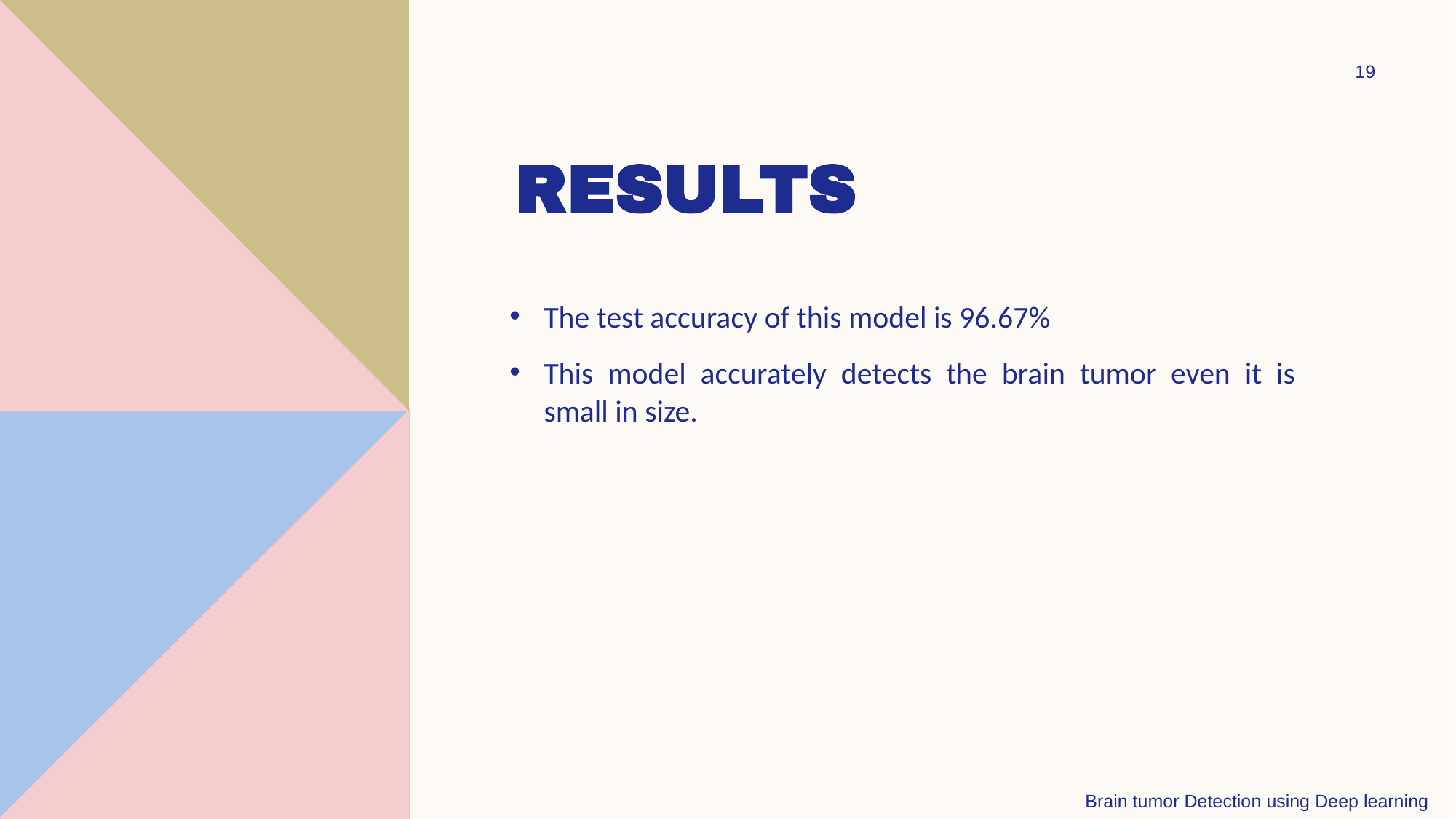

19
# Results
The test accuracy of this model is 96.67%
This model accurately detects the brain tumor even it is small in size.
Brain tumor Detection using Deep learning